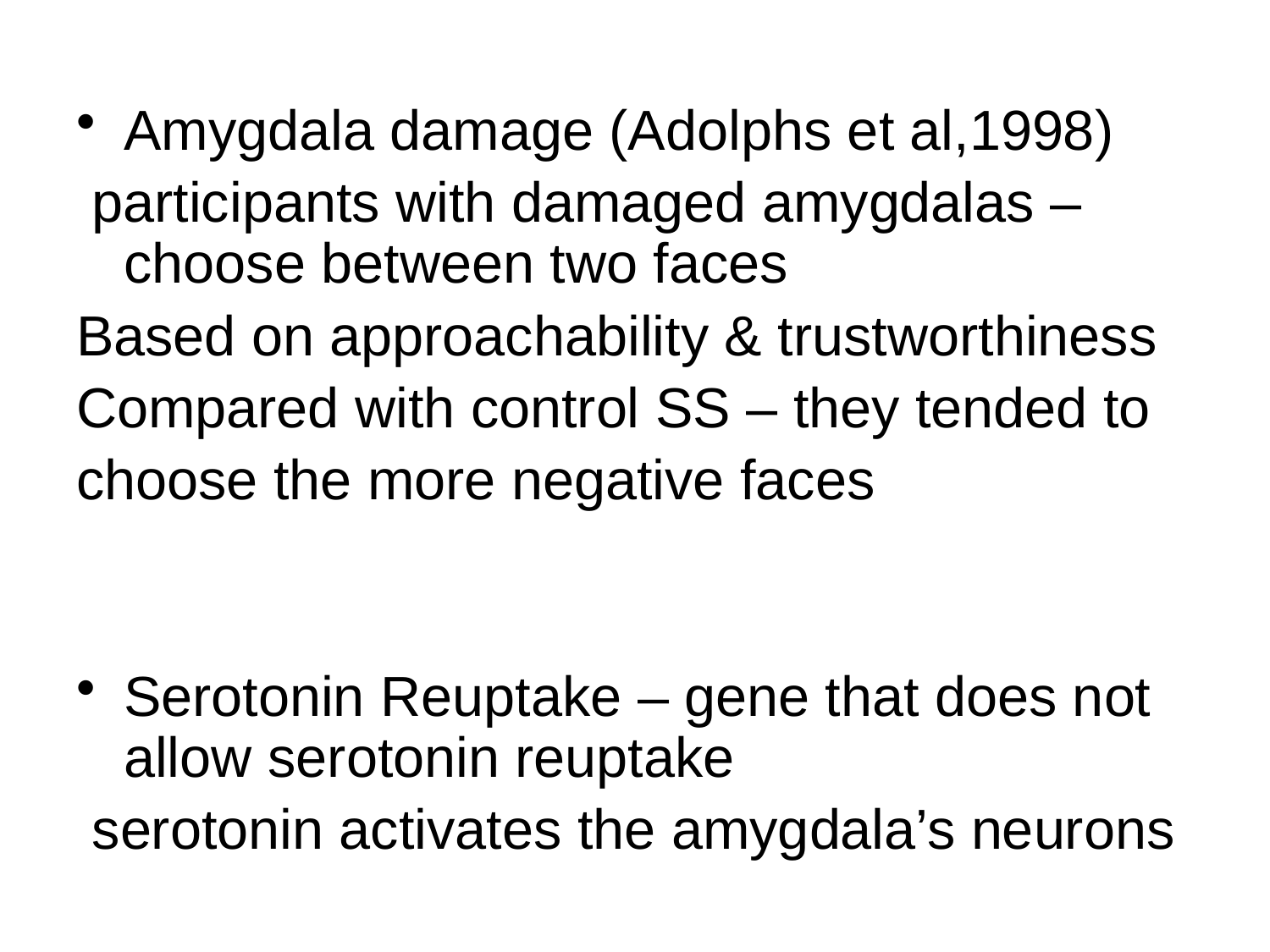

#
Amygdala damage (Adolphs et al,1998)
 participants with damaged amygdalas – choose between two faces
Based on approachability & trustworthiness
Compared with control SS – they tended to
choose the more negative faces

Serotonin Reuptake – gene that does not allow serotonin reuptake
 serotonin activates the amygdala’s neurons